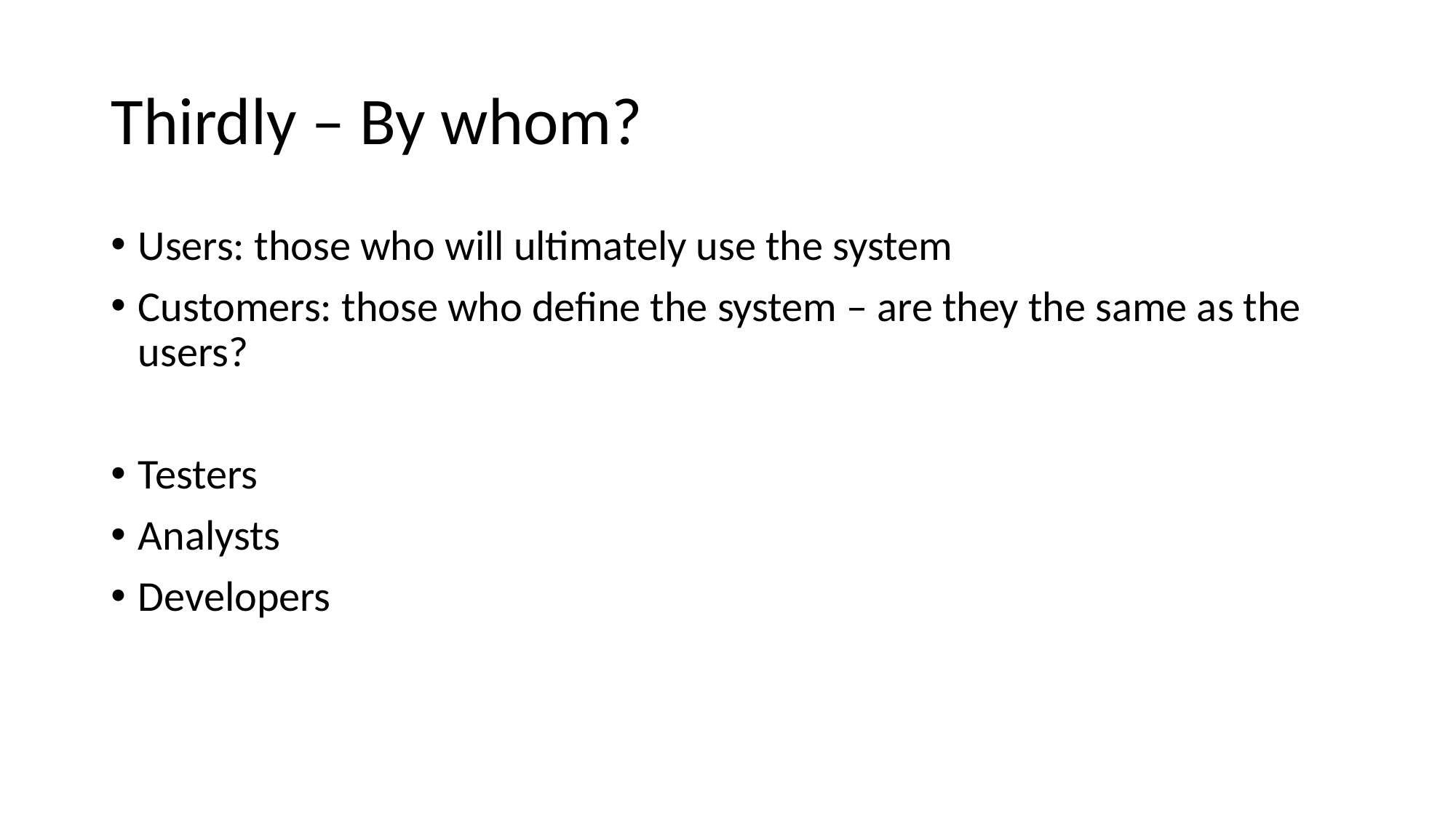

# Thirdly – By whom?
Users: those who will ultimately use the system
Customers: those who define the system – are they the same as the users?

Testers
Analysts
Developers